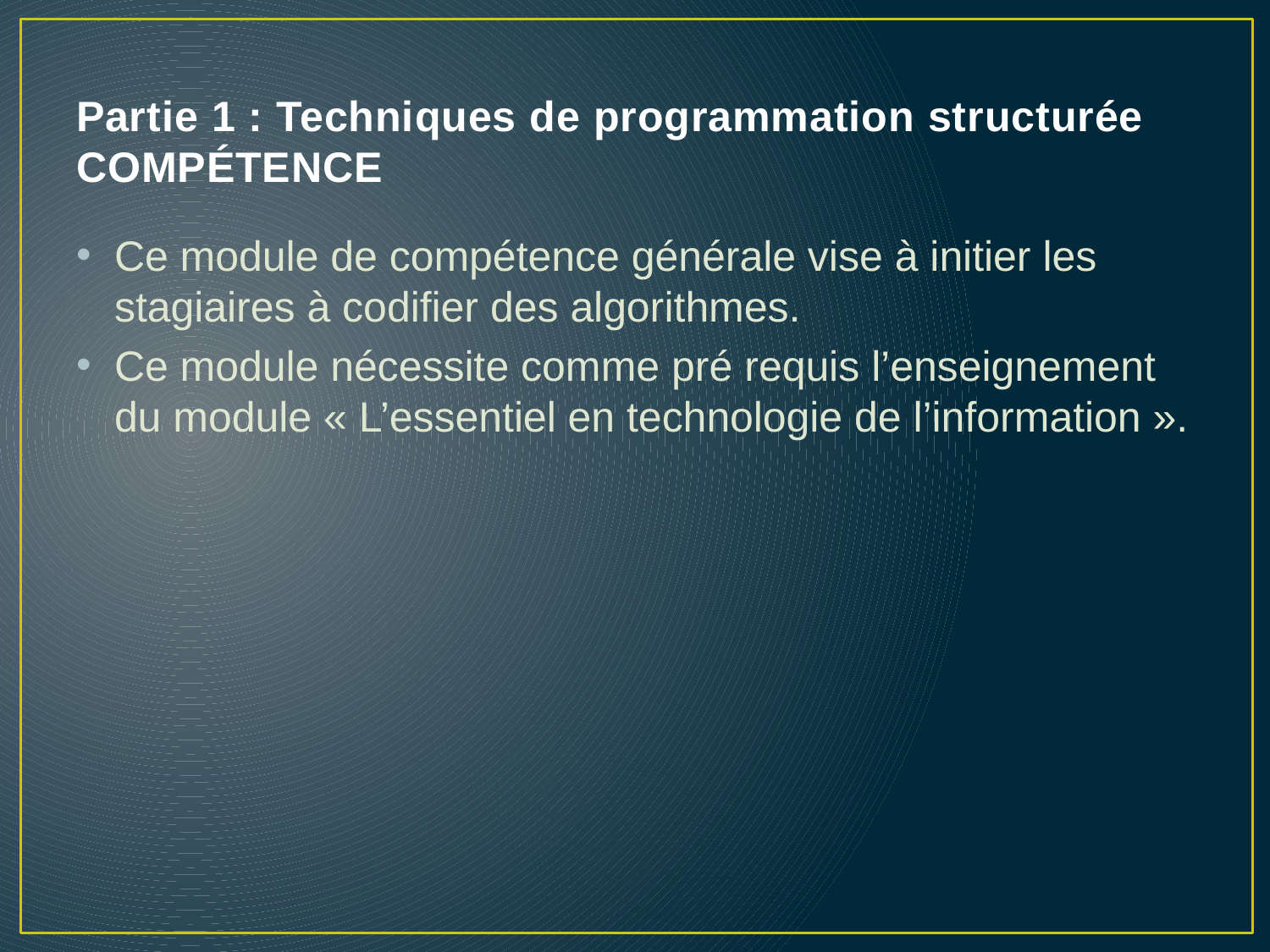

# Partie 1 : Techniques de programmation structurée COMPÉTENCE
Ce module de compétence générale vise à initier les stagiaires à codifier des algorithmes.
Ce module nécessite comme pré requis l’enseignement du module « L’essentiel en technologie de l’information ».